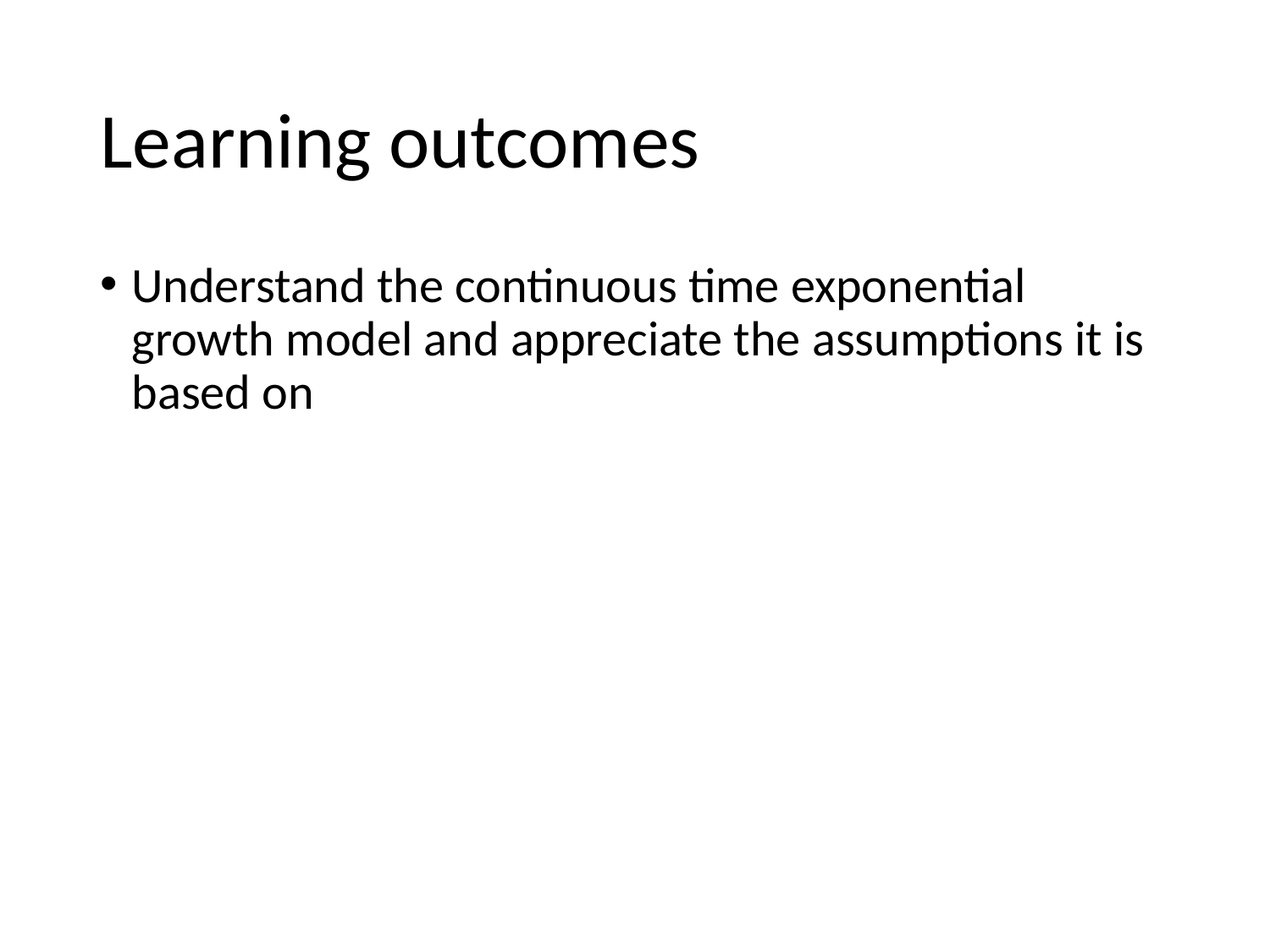

# Learning outcomes
Understand the continuous time exponential growth model and appreciate the assumptions it is based on